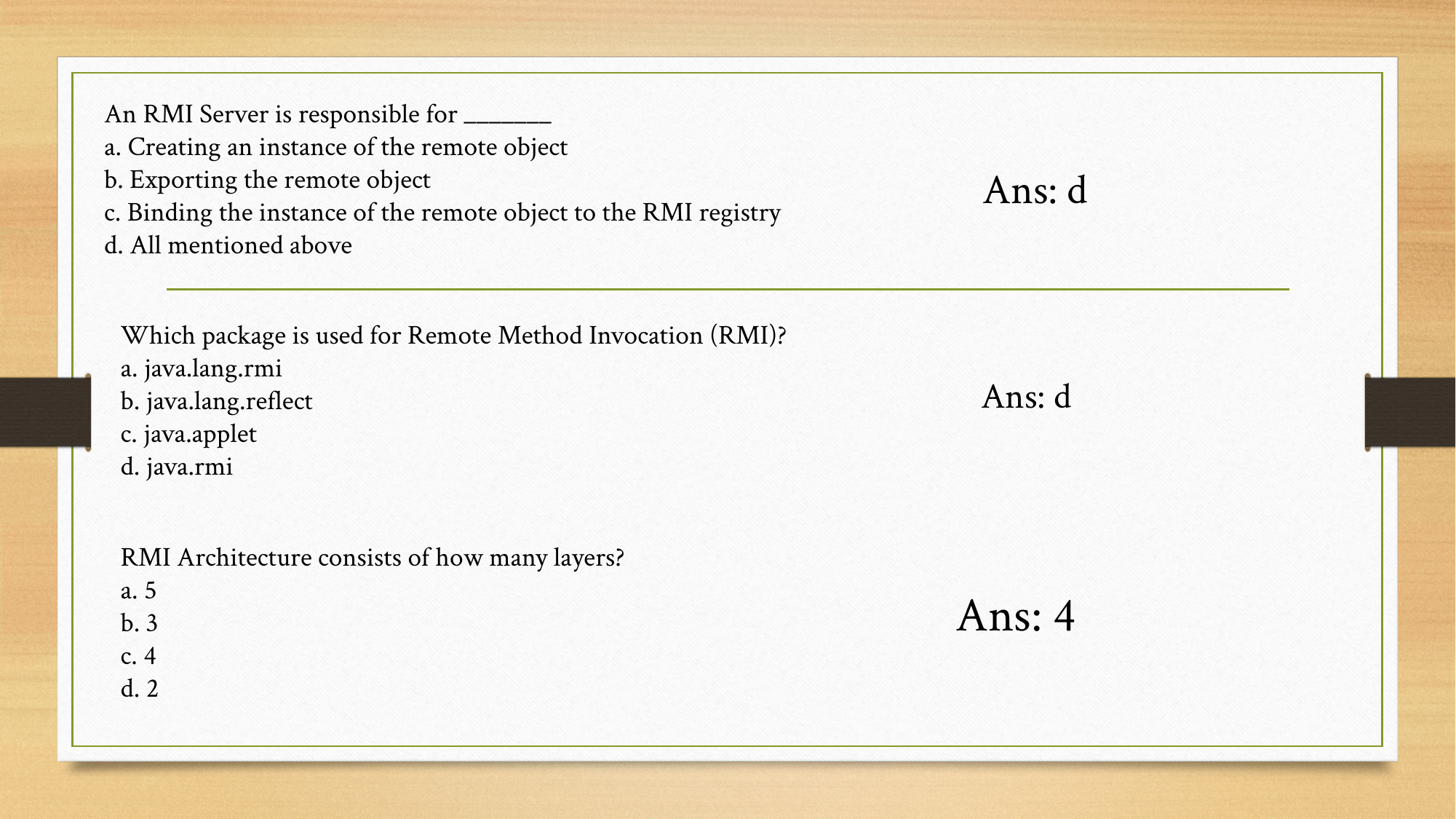

An RMI Server is responsible for _______
a. Creating an instance of the remote object
b. Exporting the remote object
c. Binding the instance of the remote object to the RMI registry
d. All mentioned above
Ans: d
Which package is used for Remote Method Invocation (RMI)?
a. java.lang.rmi
b. java.lang.reflect
c. java.applet
d. java.rmi

Ans: d
RMI Architecture consists of how many layers?
a. 5
b. 3
c. 4
d. 2
Ans: 4